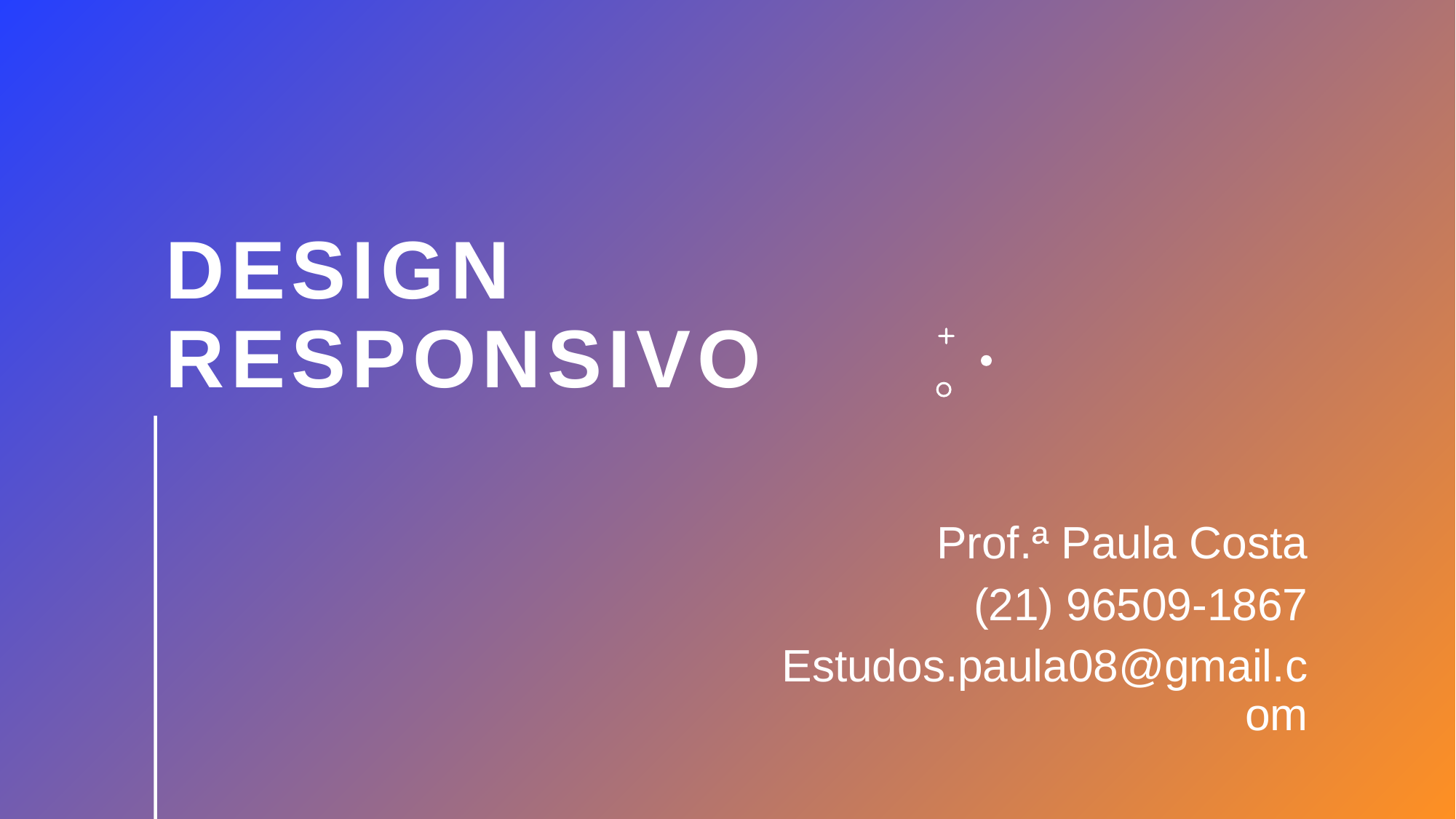

# Design Responsivo
Prof.ª Paula Costa
(21) 96509-1867
Estudos.paula08@gmail.com